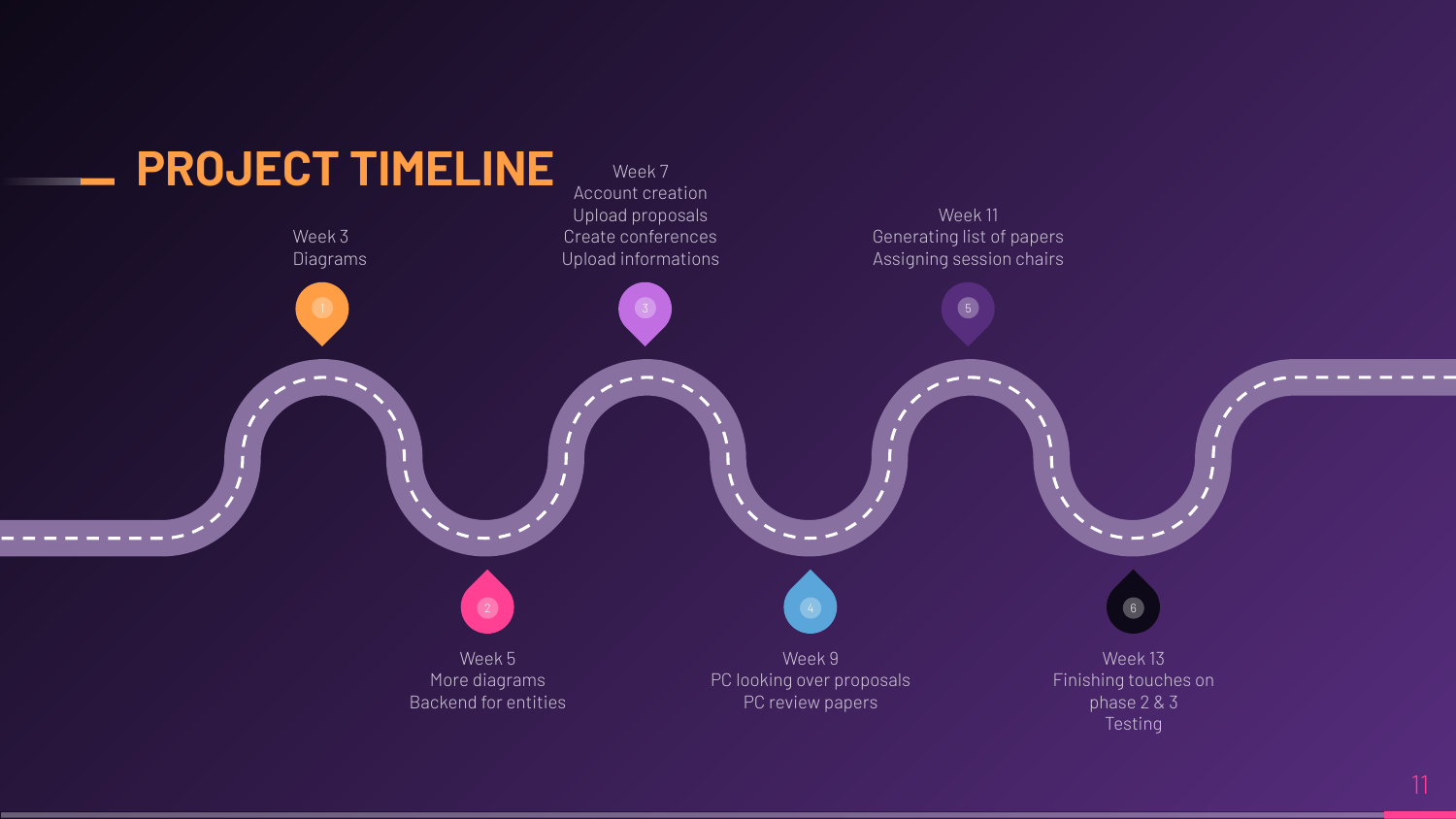

# PROJECT TIMELINE
Week 7
Account creation
Upload proposals
Create conferences
Upload informations
Week 11
Generating list of papers
Assigning session chairs
Week 3
Diagrams

1

3

5

2

4

6
Week 5
More diagrams
Backend for entities
Week 9
PC looking over proposals
PC review papers
Week 13
Finishing touches on phase 2 & 3
Testing
11